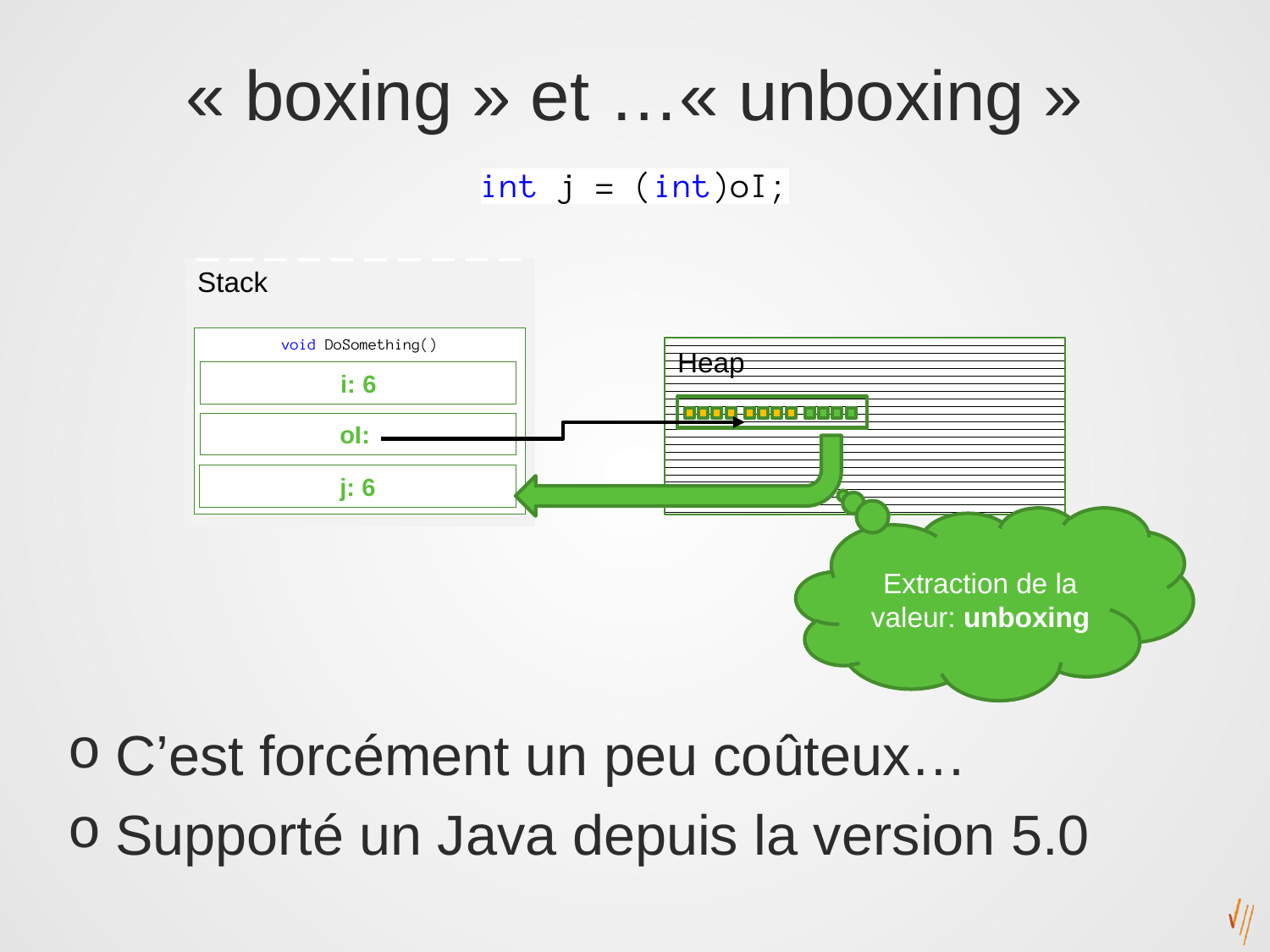

# « boxing » et …« unboxing »
int j = (int)oI;
Stack

void DoSomething()
Heap
i: 6

oI:

j: 6
Extraction de la valeur: unboxing
C’est forcément un peu coûteux…
Supporté un Java depuis la version 5.0